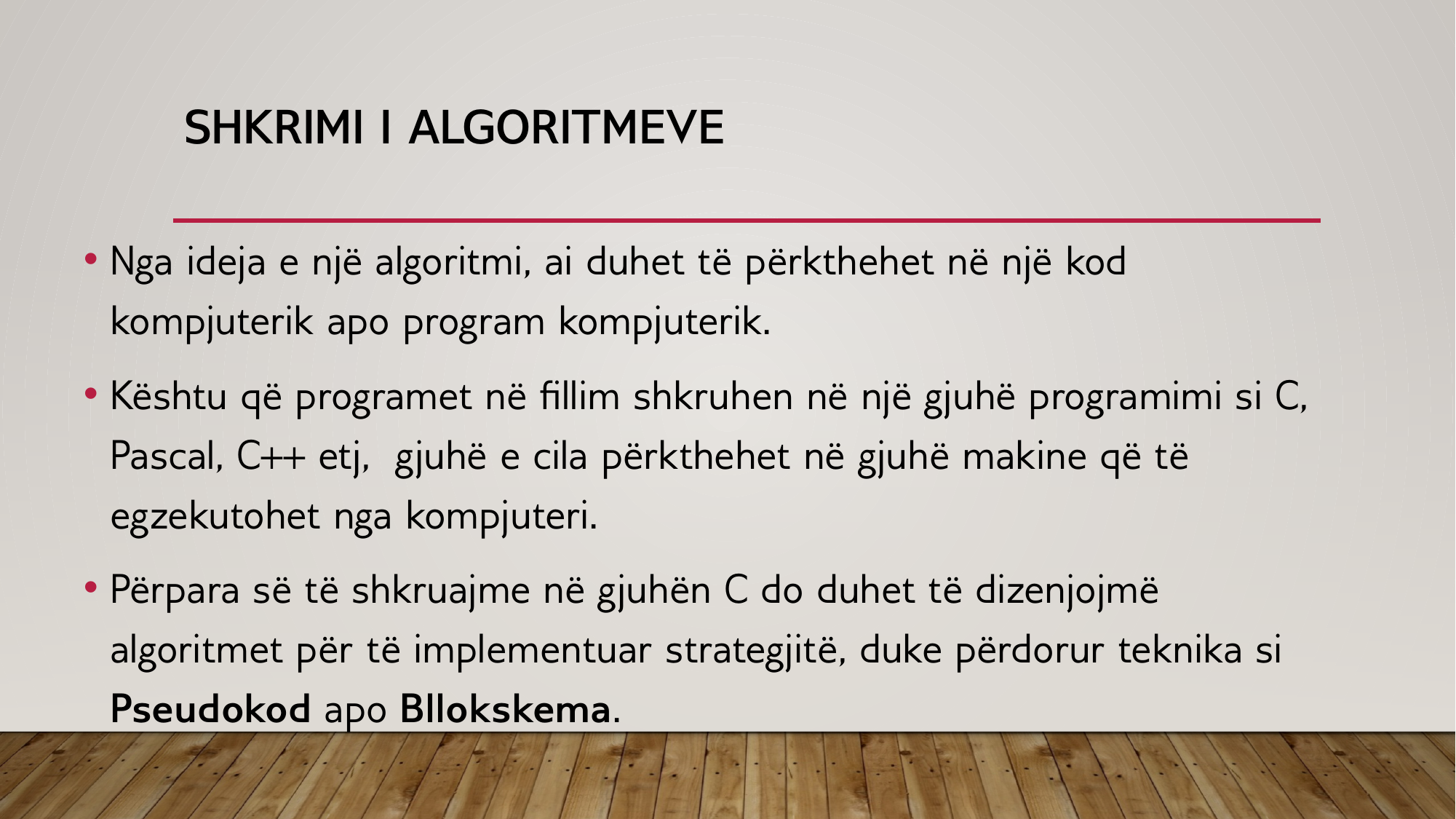

# Shkrimi i Algoritmeve
Nga ideja e një algoritmi, ai duhet të përkthehet në një kod kompjuterik apo program kompjuterik.
Kështu që programet në fillim shkruhen në një gjuhë programimi si C, Pascal, C++ etj,  gjuhë e cila përkthehet në gjuhë makine që të egzekutohet nga kompjuteri.
Përpara së të shkruajme në gjuhën C do duhet të dizenjojmë algoritmet për të implementuar strategjitë, duke përdorur teknika si Pseudokod apo Bllokskema.